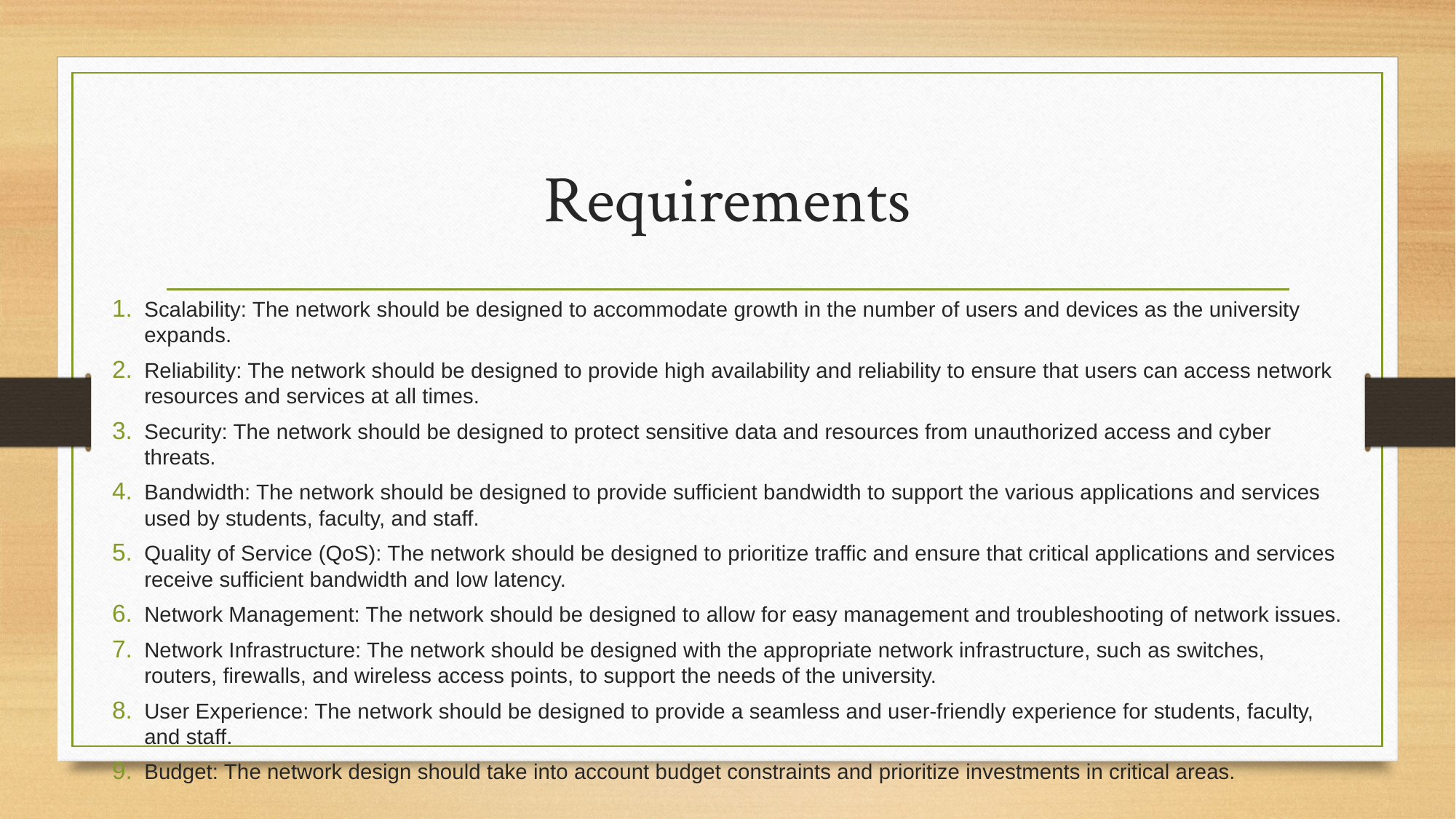

# Requirements
Scalability: The network should be designed to accommodate growth in the number of users and devices as the university expands.
Reliability: The network should be designed to provide high availability and reliability to ensure that users can access network resources and services at all times.
Security: The network should be designed to protect sensitive data and resources from unauthorized access and cyber threats.
Bandwidth: The network should be designed to provide sufficient bandwidth to support the various applications and services used by students, faculty, and staff.
Quality of Service (QoS): The network should be designed to prioritize traffic and ensure that critical applications and services receive sufficient bandwidth and low latency.
Network Management: The network should be designed to allow for easy management and troubleshooting of network issues.
Network Infrastructure: The network should be designed with the appropriate network infrastructure, such as switches, routers, firewalls, and wireless access points, to support the needs of the university.
User Experience: The network should be designed to provide a seamless and user-friendly experience for students, faculty, and staff.
Budget: The network design should take into account budget constraints and prioritize investments in critical areas.